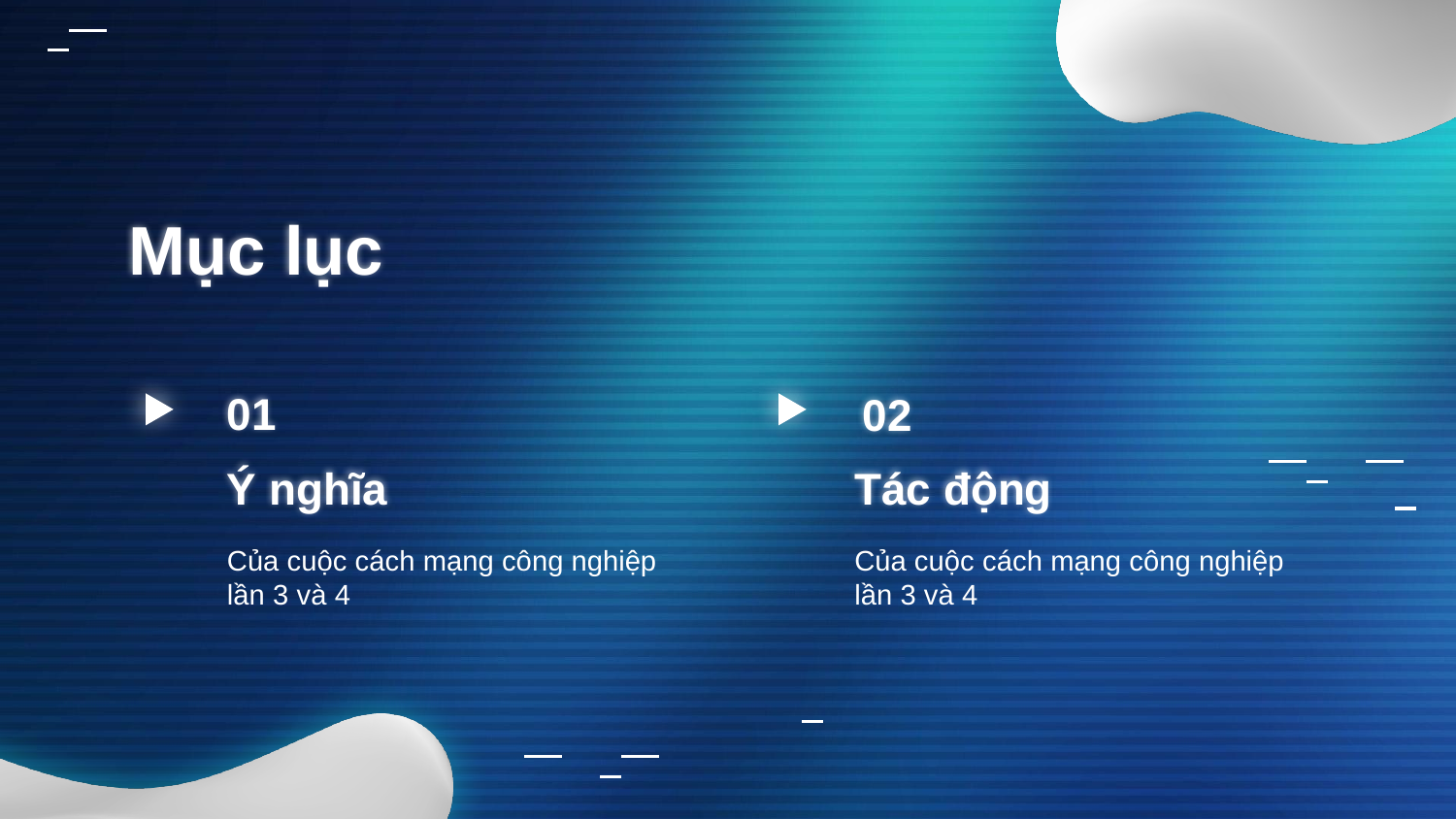

# Mục lục
01
02

Ý nghĩa
Tác động
Của cuộc cách mạng công nghiệp lần 3 và 4
Của cuộc cách mạng công nghiệp lần 3 và 4